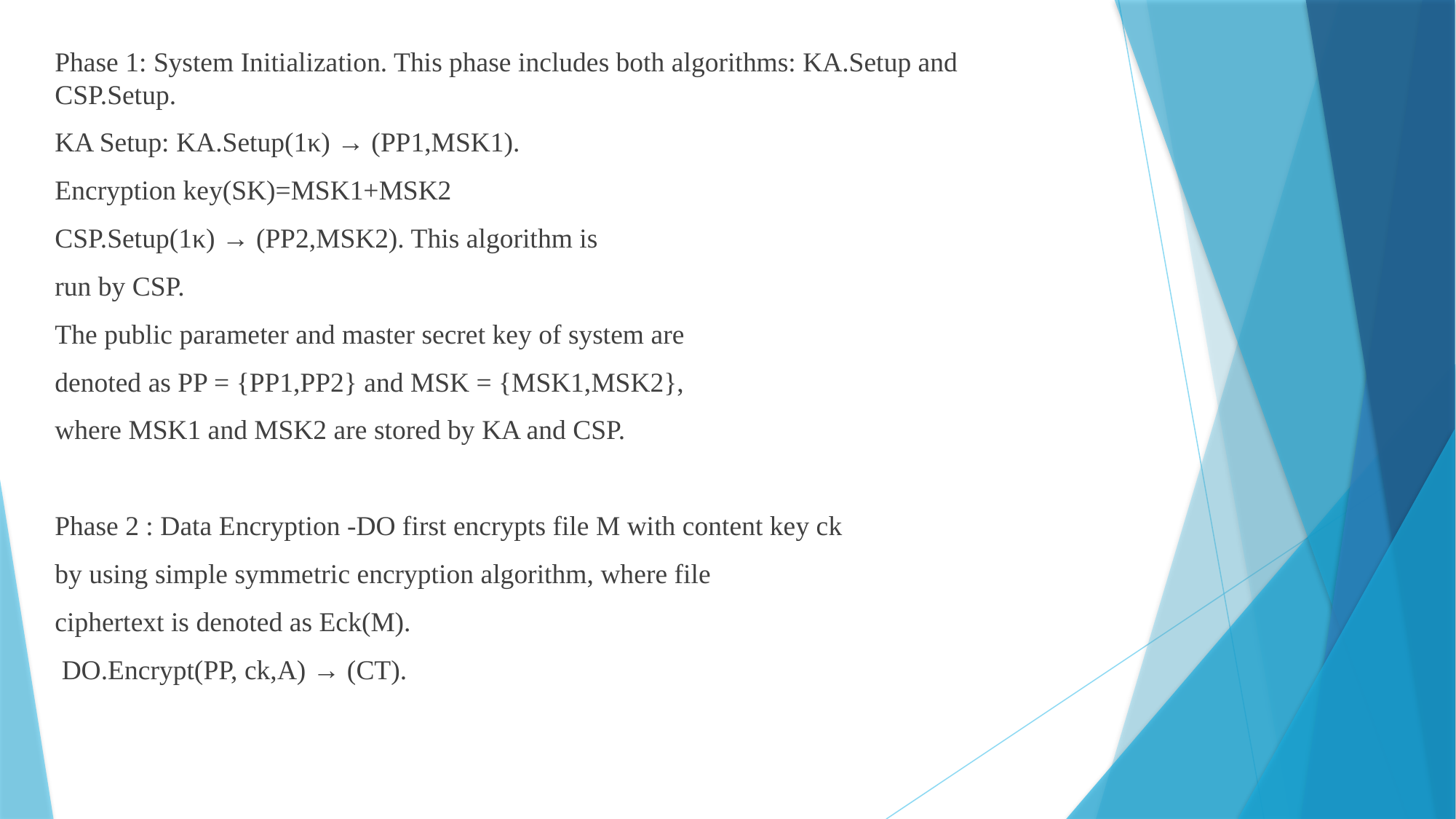

Phase 1: System Initialization. This phase includes both algorithms: KA.Setup and CSP.Setup.
KA Setup: KA.Setup(1κ) → (PP1,MSK1).
Encryption key(SK)=MSK1+MSK2
CSP.Setup(1κ) → (PP2,MSK2). This algorithm is
run by CSP.
The public parameter and master secret key of system are
denoted as PP = {PP1,PP2} and MSK = {MSK1,MSK2},
where MSK1 and MSK2 are stored by KA and CSP.

Phase 2 : Data Encryption -DO first encrypts file M with content key ck
by using simple symmetric encryption algorithm, where file
ciphertext is denoted as Eck(M).
 DO.Encrypt(PP, ck,A) → (CT).